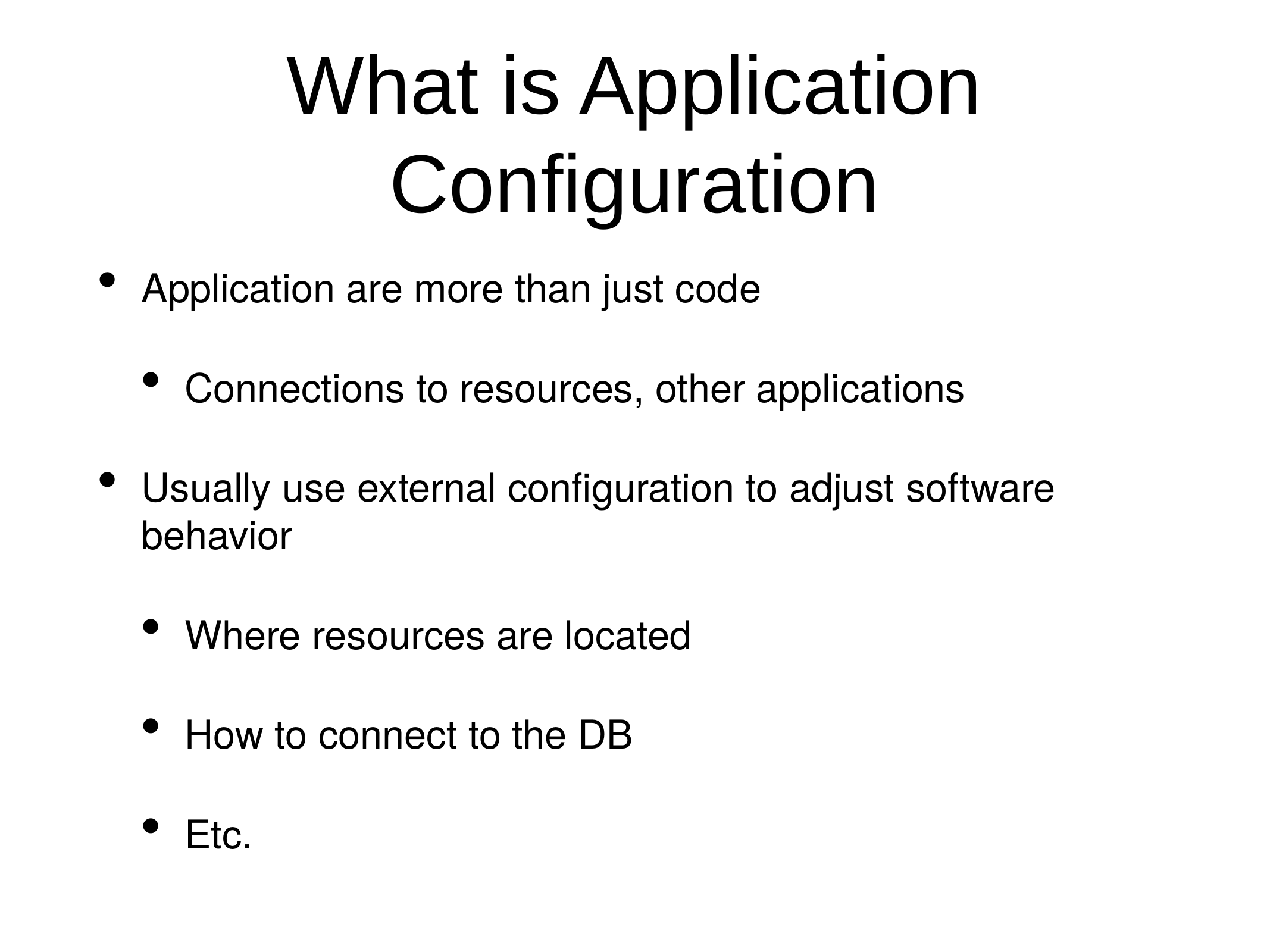

# What is Application Configuration
Application are more than just code
Connections to resources, other applications
Usually use external configuration to adjust software behavior
Where resources are located
How to connect to the DB
Etc.